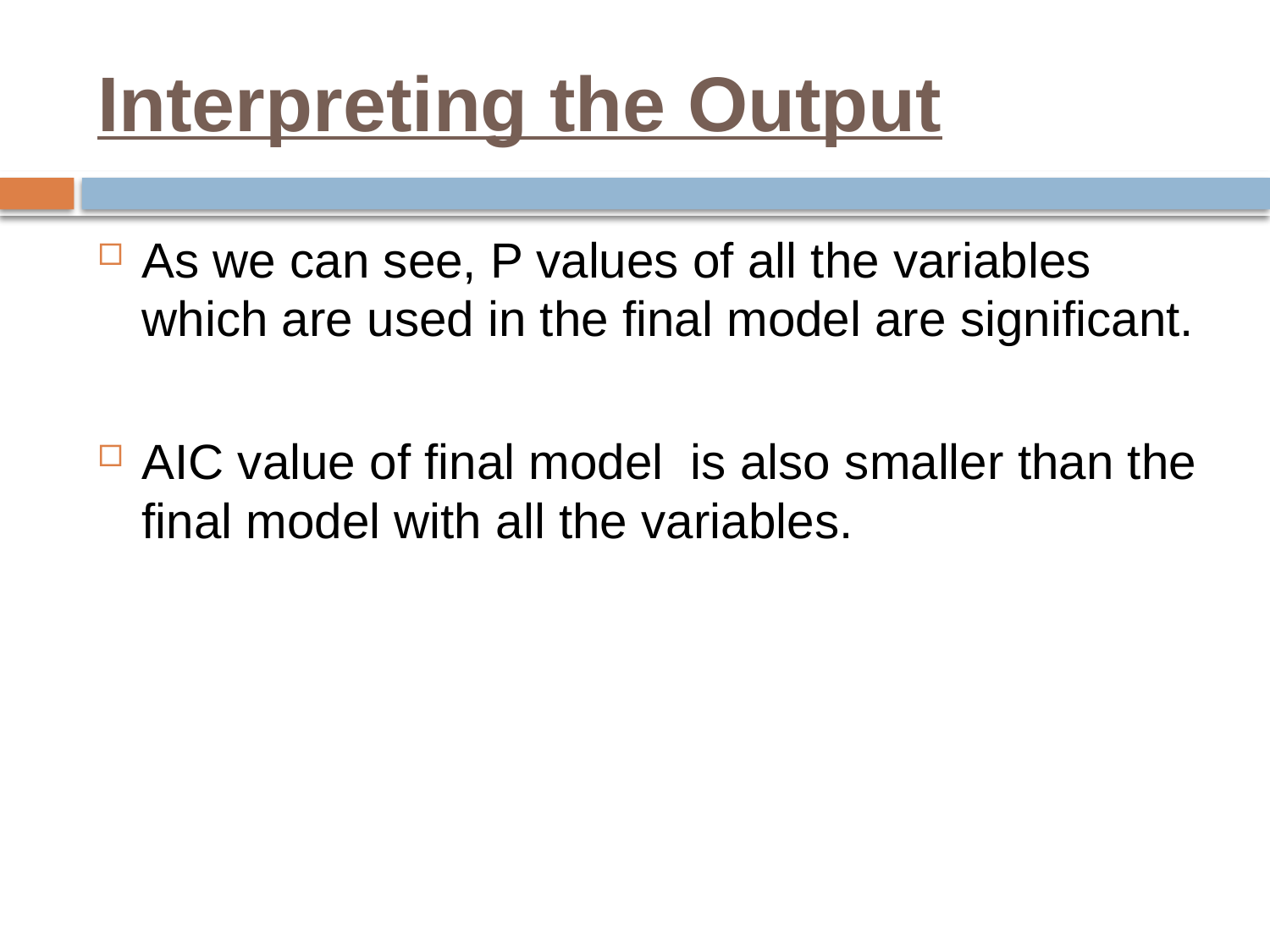

# Interpreting the Output
As we can see, P values of all the variables which are used in the final model are significant.

AIC value of final model  is also smaller than the final model with all the variables.